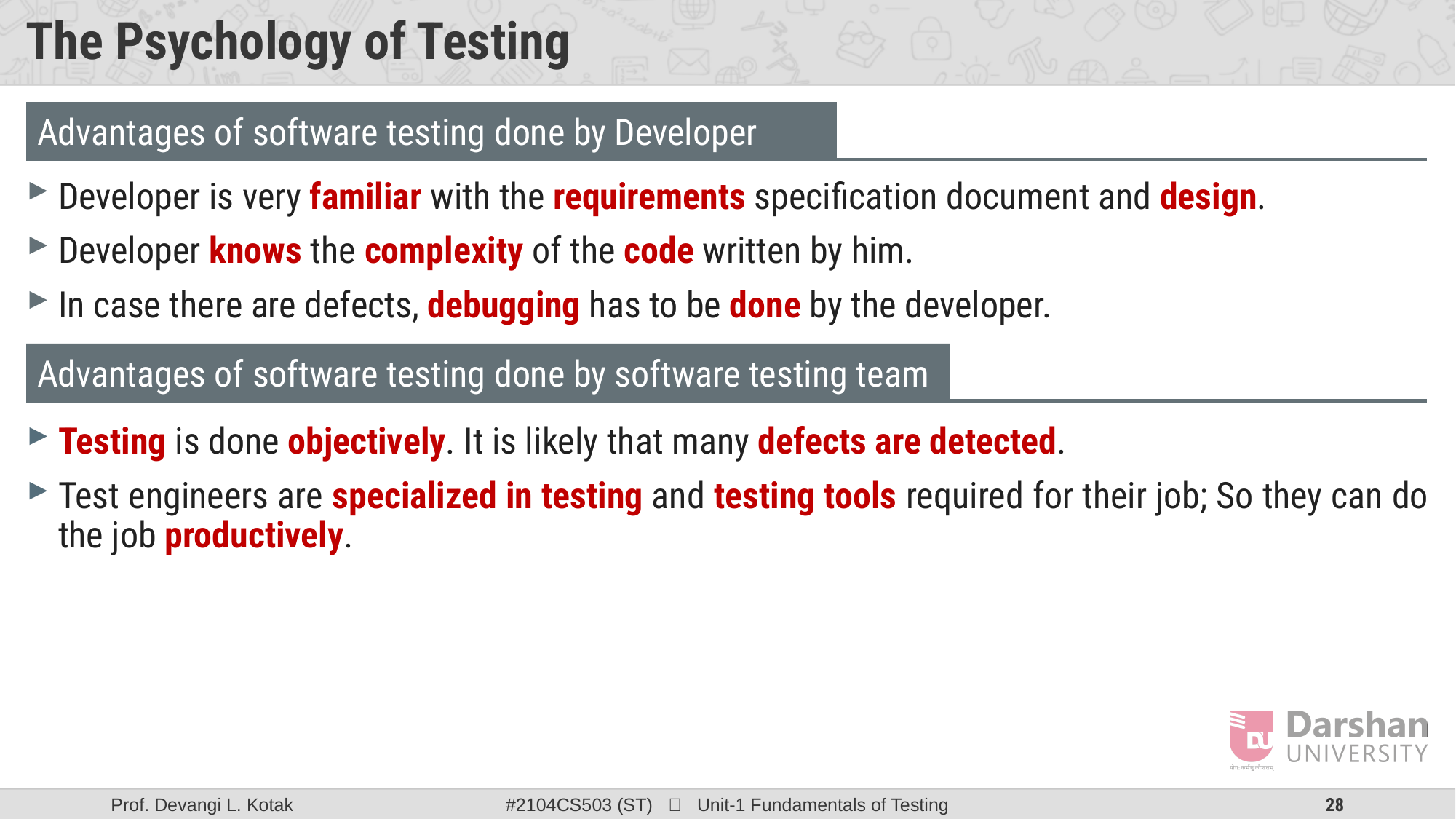

# The Psychology of Testing
Advantages of software testing done by Developer
Developer is very familiar with the requirements specification document and design.
Developer knows the complexity of the code written by him.
In case there are defects, debugging has to be done by the developer.

Advantages of software testing done by software testing team
Testing is done objectively. It is likely that many defects are detected.
Test engineers are specialized in testing and testing tools required for their job; So they can do the job productively.